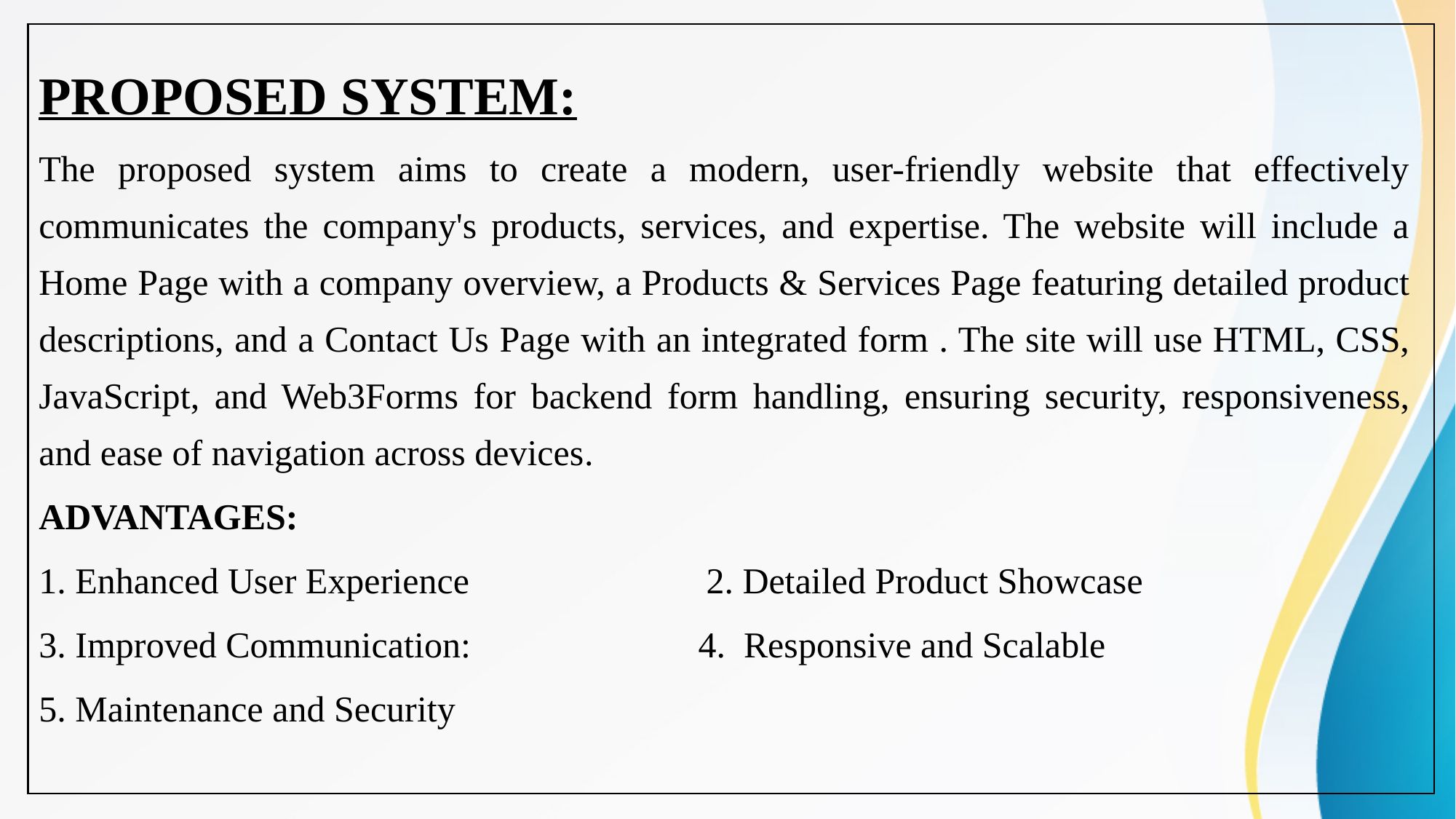

PROPOSED SYSTEM:
The proposed system aims to create a modern, user-friendly website that effectively communicates the company's products, services, and expertise. The website will include a Home Page with a company overview, a Products & Services Page featuring detailed product descriptions, and a Contact Us Page with an integrated form . The site will use HTML, CSS, JavaScript, and Web3Forms for backend form handling, ensuring security, responsiveness, and ease of navigation across devices.
ADVANTAGES:
1. Enhanced User Experience                          2. Detailed Product Showcase
3. Improved Communication:                         4.  Responsive and Scalable
5. Maintenance and Security